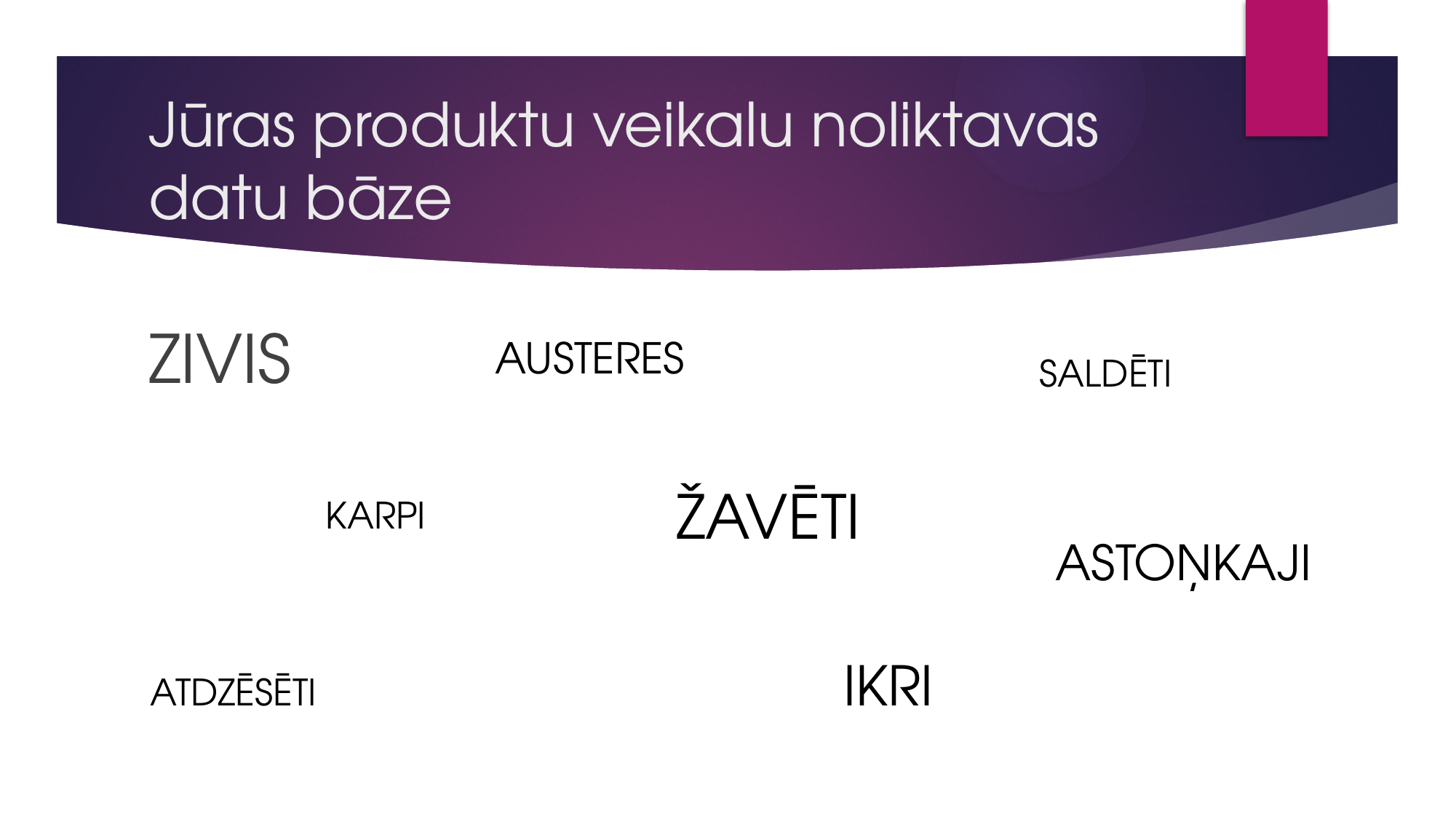

# Jūras produktu veikalu noliktavas datu bāze
ZIVIS
AUSTERES
SALDĒTI
ŽAVĒTI
KARPI
ASTOŅKAJI
IKRI
ATDZĒSĒTI